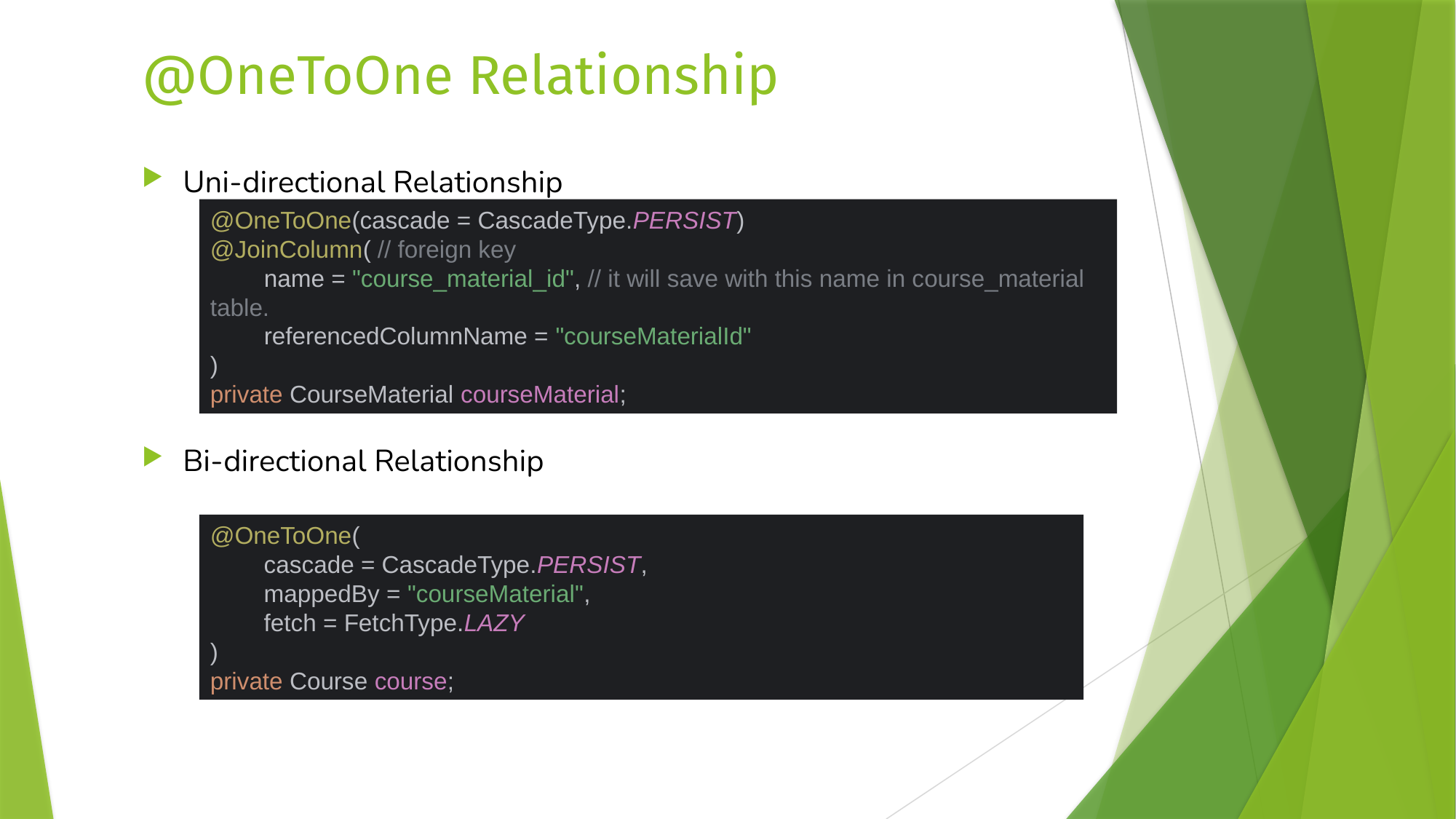

# @OneToOne Relationship
Uni-directional Relationship

Bi-directional Relationship

@OneToOne(cascade = CascadeType.PERSIST)
@JoinColumn( // foreign key
        name = "course_material_id", // it will save with this name in course_material table.
        referencedColumnName = "courseMaterialId"
)
private CourseMaterial courseMaterial;
@OneToOne(
        cascade = CascadeType.PERSIST,
        mappedBy = "courseMaterial",
        fetch = FetchType.LAZY
)
private Course course;